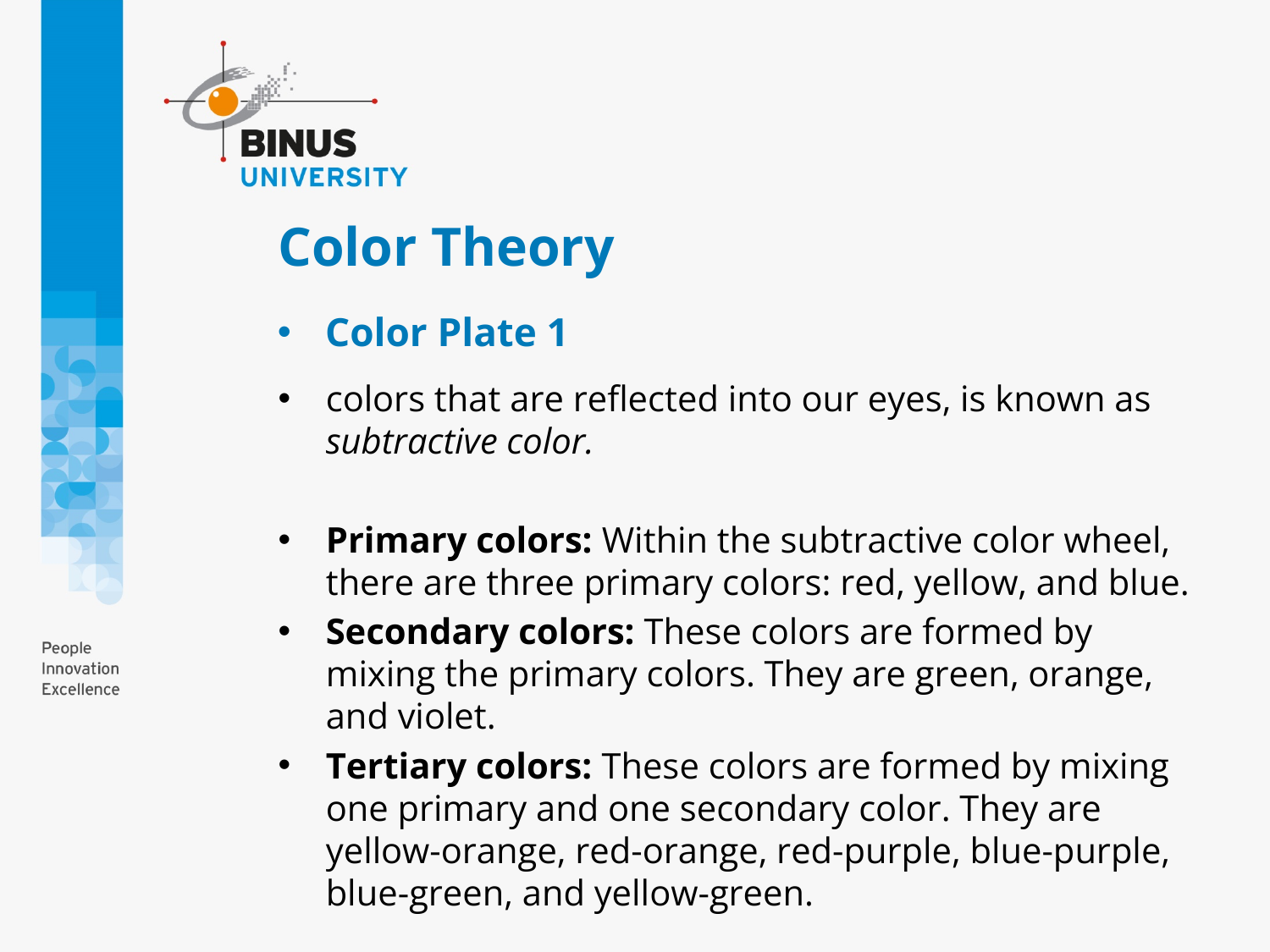

# Color Theory
Color Plate 1
colors that are reflected into our eyes, is known as subtractive color.

Primary colors: Within the subtractive color wheel, there are three primary colors: red, yellow, and blue.
Secondary colors: These colors are formed by mixing the primary colors. They are green, orange, and violet.
Tertiary colors: These colors are formed by mixing one primary and one secondary color. They are yellow-orange, red-orange, red-purple, blue-purple, blue-green, and yellow-green.